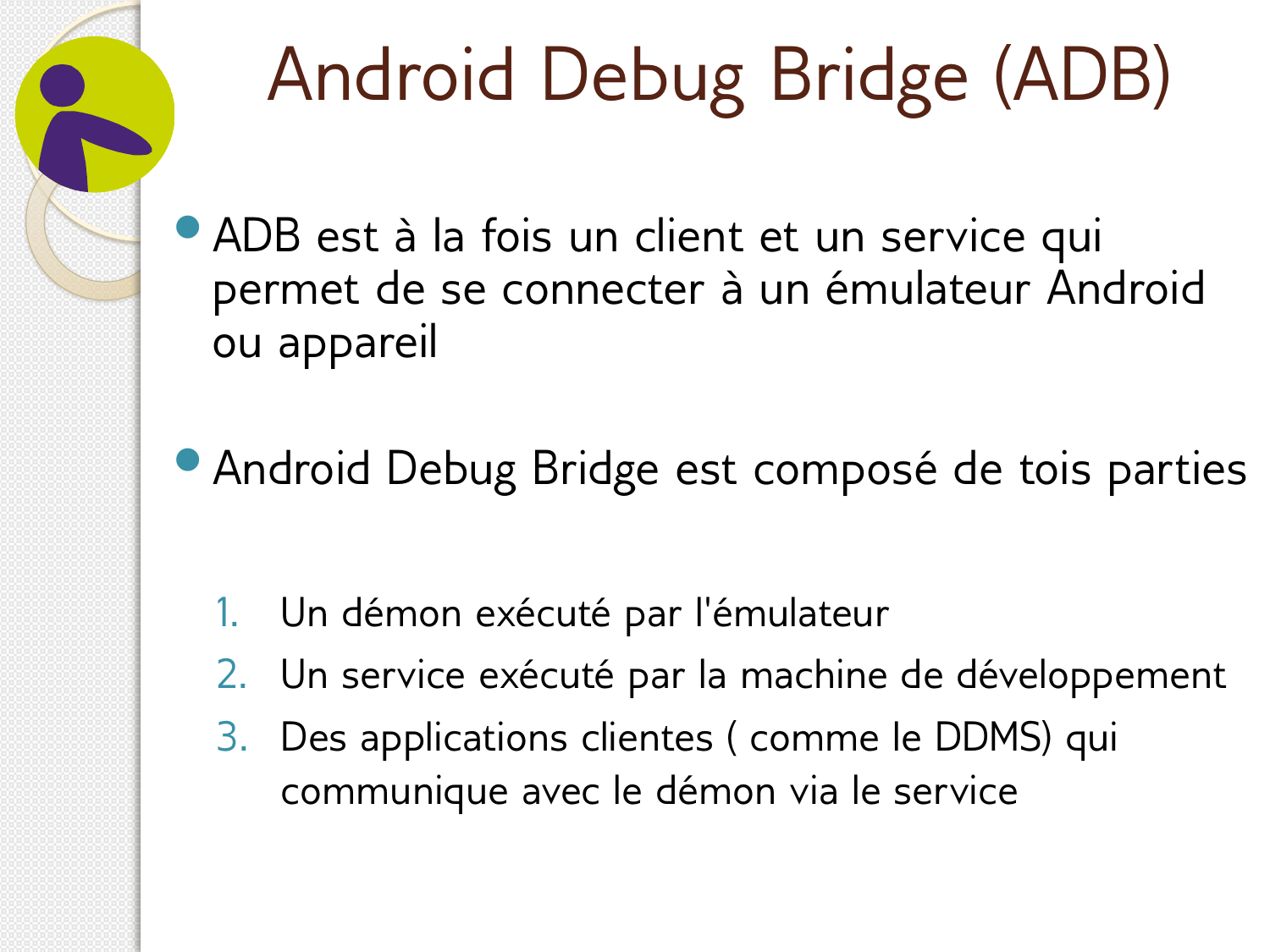

# Android Debug Bridge (ADB)

ADB est à la fois un client et un service qui permet de se connecter à un émulateur Android ou appareil

Android Debug Bridge est composé de tois parties

Un démon exécuté par l'émulateur
Un service exécuté par la machine de développement
Des applications clientes ( comme le DDMS) qui communique avec le démon via le service